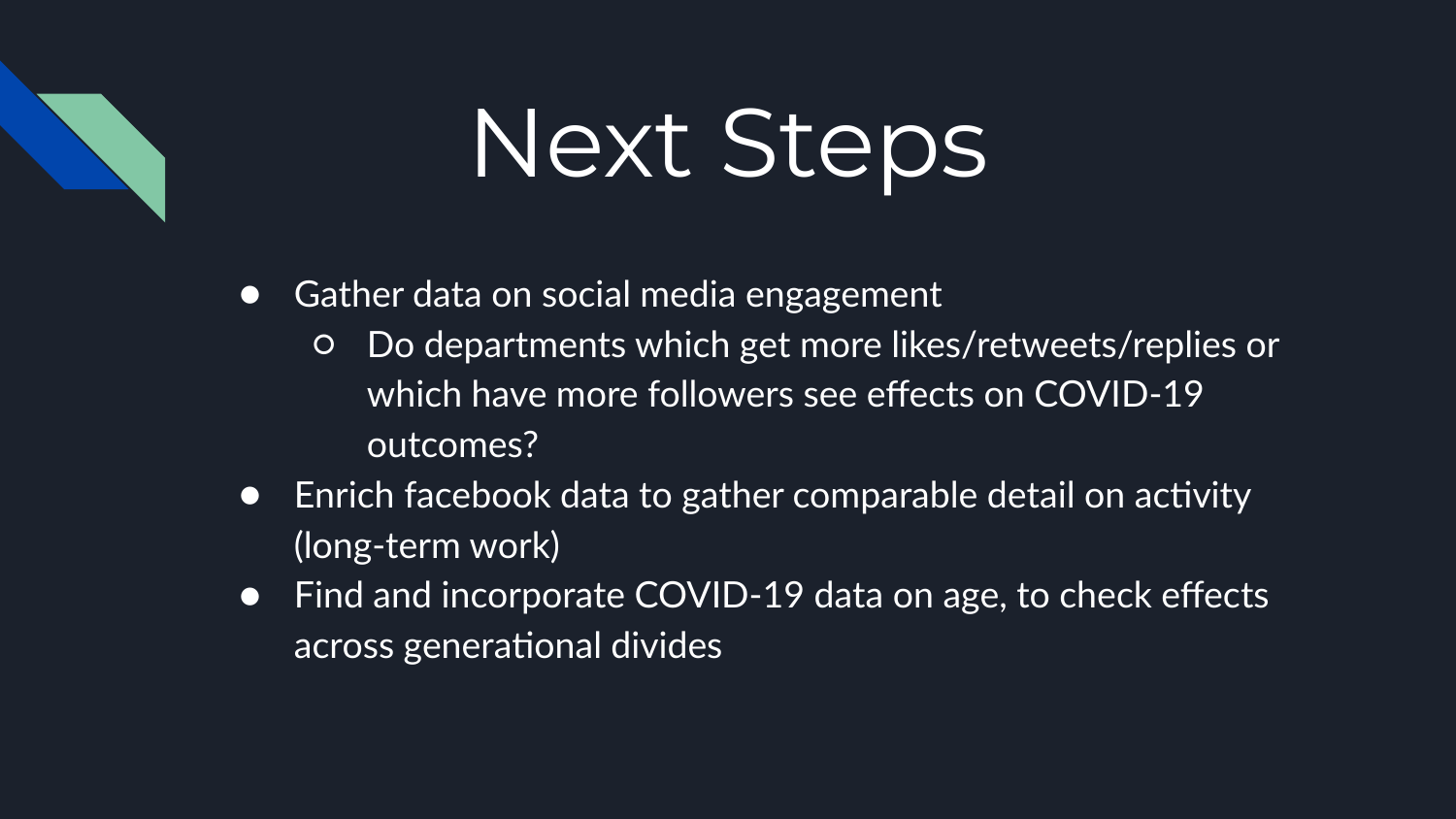

# Next Steps
Gather data on social media engagement
Do departments which get more likes/retweets/replies or which have more followers see effects on COVID-19 outcomes?
Enrich facebook data to gather comparable detail on activity (long-term work)
Find and incorporate COVID-19 data on age, to check effects across generational divides